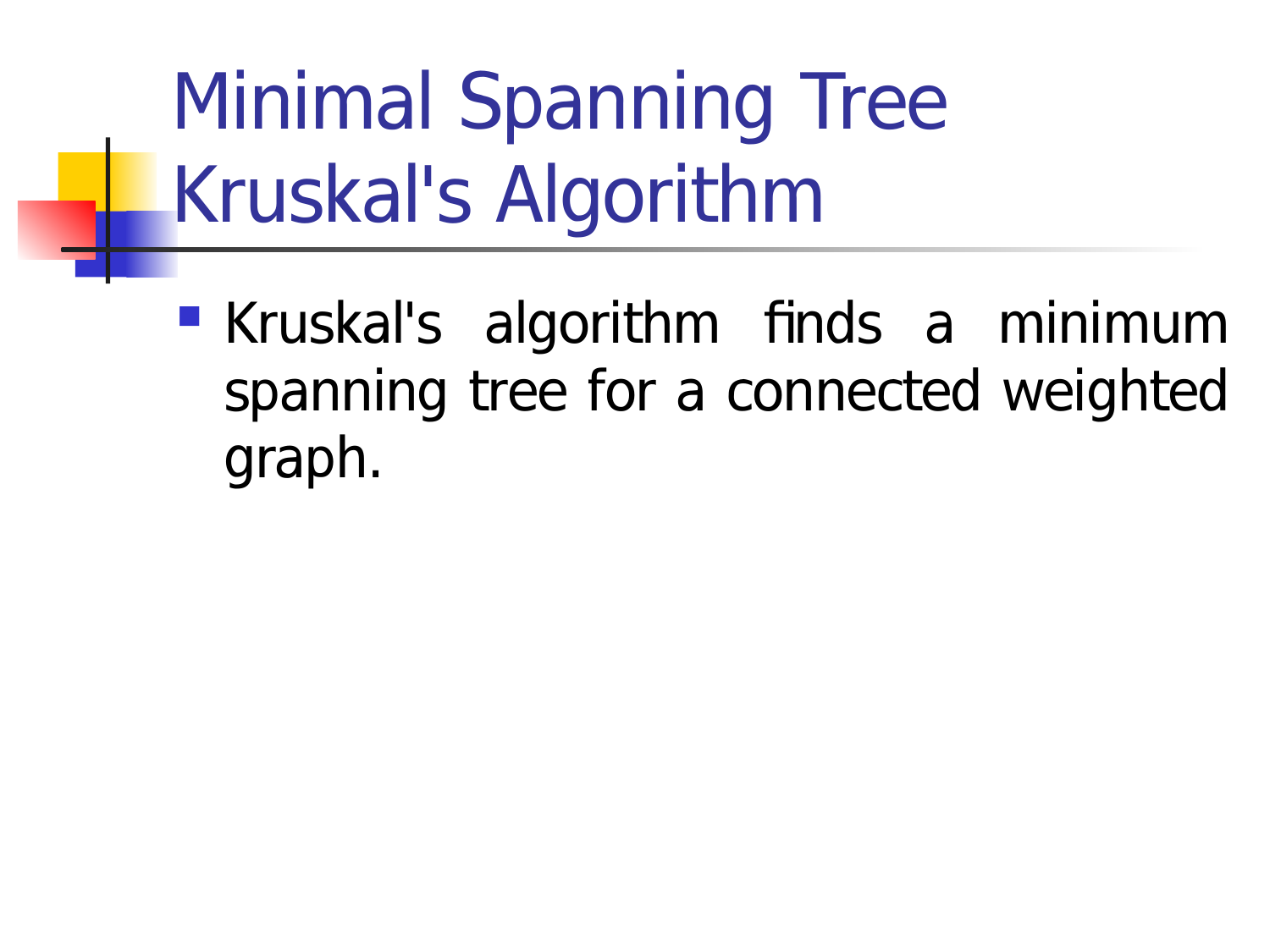

# Minimal Spanning Tree Kruskal's Algorithm
Kruskal's algorithm finds a minimum spanning tree for a connected weighted graph.